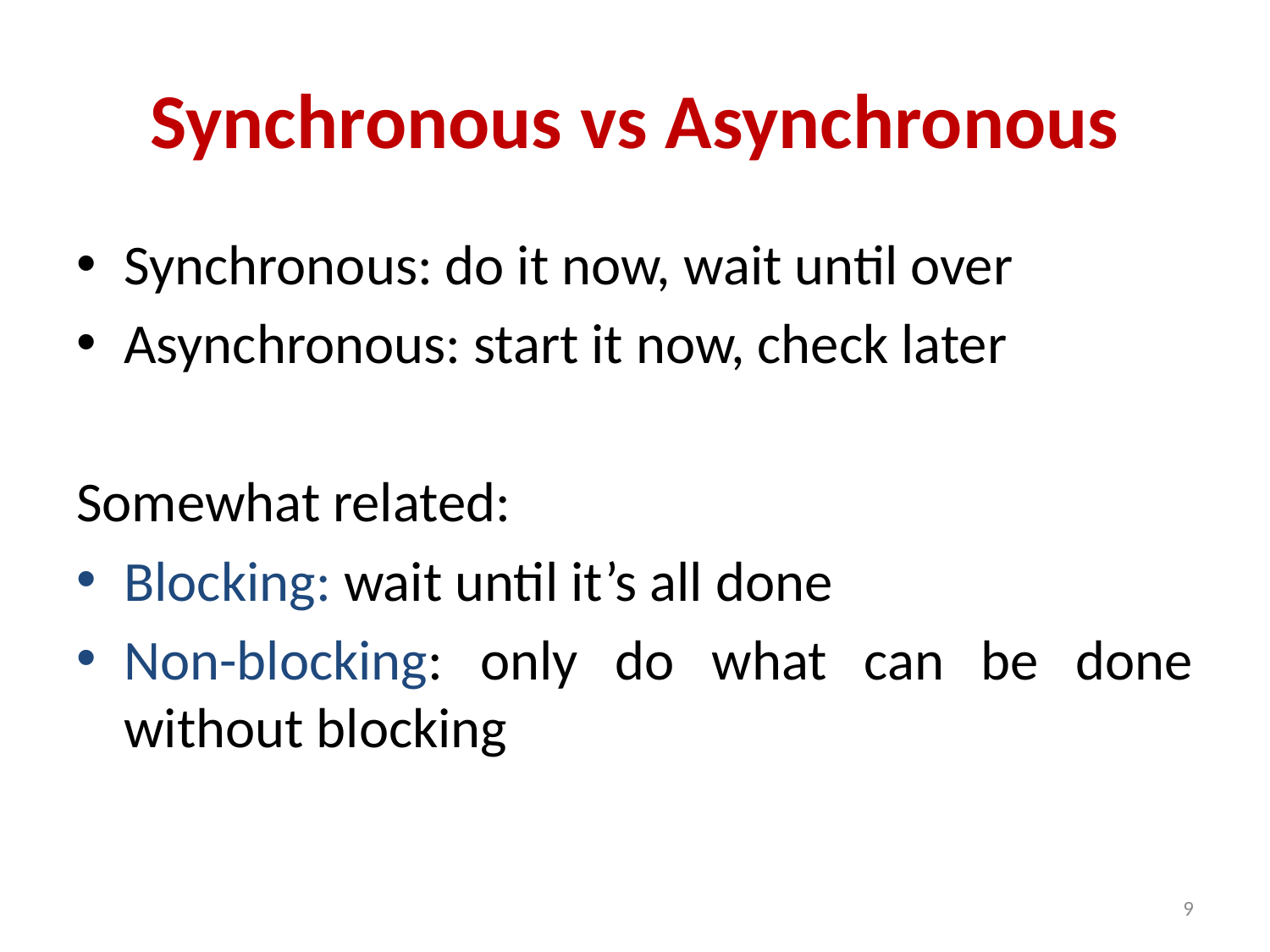

# Synchronous vs Asynchronous
Synchronous: do it now, wait until over
Asynchronous: start it now, check later

Somewhat related:
Blocking: wait until it’s all done
Non-blocking: only do what can be done without blocking
9